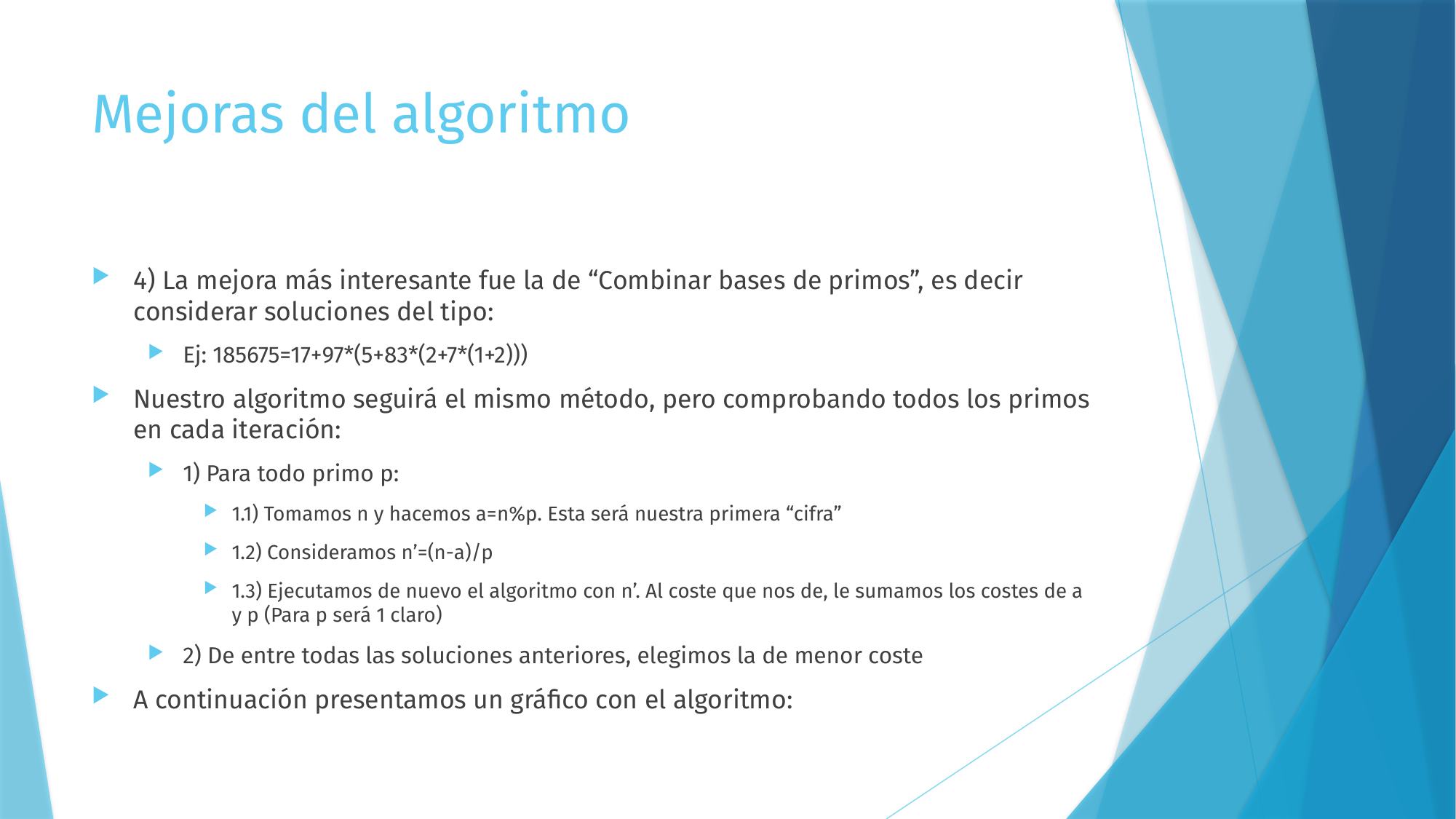

# Mejoras del algoritmo
4) La mejora más interesante fue la de “Combinar bases de primos”, es decir considerar soluciones del tipo:
Ej: 185675=17+97*(5+83*(2+7*(1+2)))
Nuestro algoritmo seguirá el mismo método, pero comprobando todos los primos en cada iteración:
1) Para todo primo p:
1.1) Tomamos n y hacemos a=n%p. Esta será nuestra primera “cifra”
1.2) Consideramos n’=(n-a)/p
1.3) Ejecutamos de nuevo el algoritmo con n’. Al coste que nos de, le sumamos los costes de a y p (Para p será 1 claro)
2) De entre todas las soluciones anteriores, elegimos la de menor coste
A continuación presentamos un gráfico con el algoritmo: